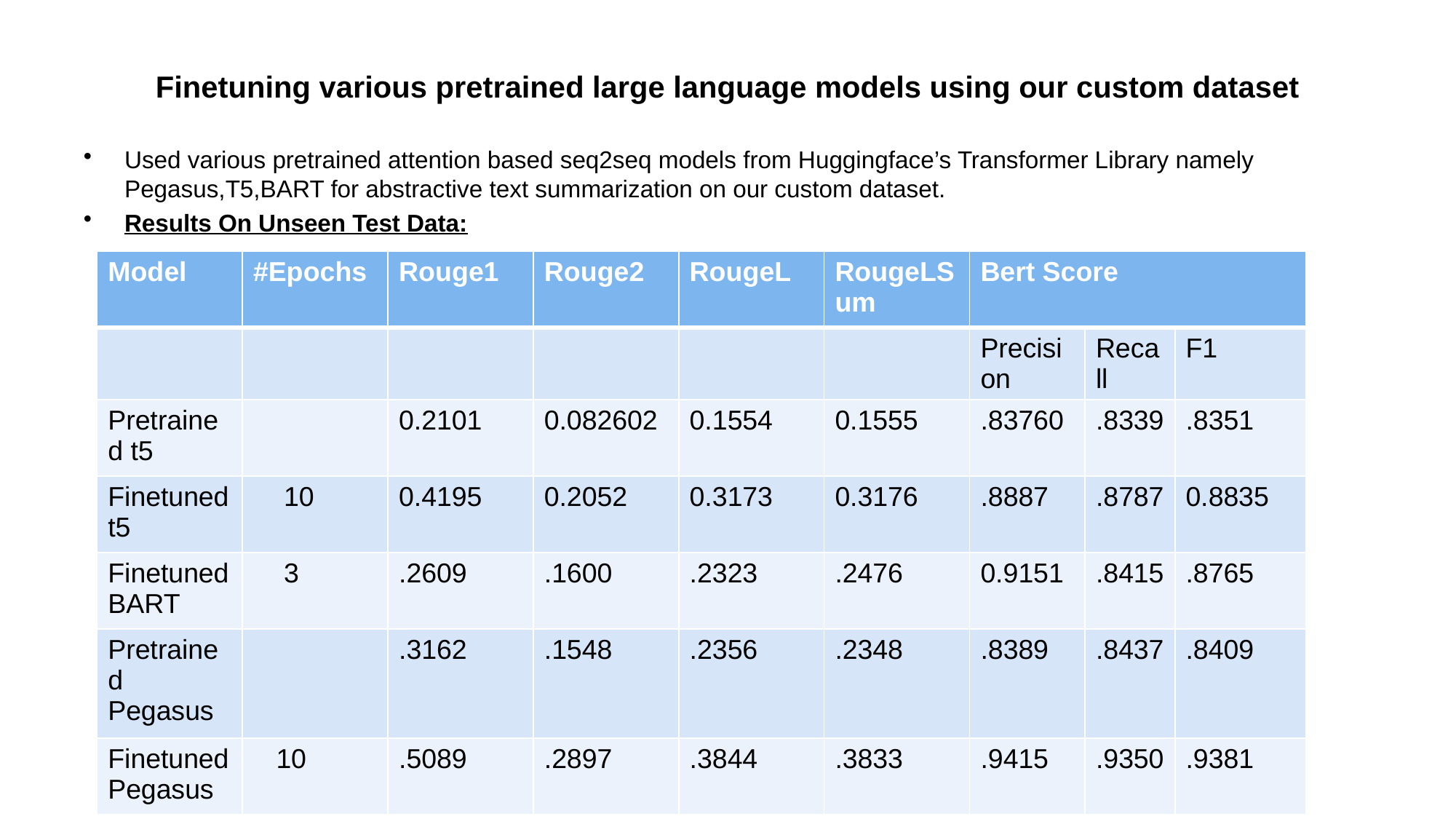

# Finetuning various pretrained large language models using our custom dataset
Used various pretrained attention based seq2seq models from Huggingface’s Transformer Library namely Pegasus,T5,BART for abstractive text summarization on our custom dataset.
Results On Unseen Test Data:

| Model | #Epochs | Rouge1 | Rouge2 | RougeL | RougeLSum | Bert Score |  |  |
| --- | --- | --- | --- | --- | --- | --- | --- | --- |
|  |  |  |  |  |  | Precision | Recall | F1 |
| Pretrained t5 |  | 0.2101 | 0.082602 | 0.1554 | 0.1555 | .83760 | .8339 | .8351 |
| Finetuned t5 | 10 | 0.4195 | 0.2052 | 0.3173 | 0.3176 | .8887 | .8787 | 0.8835 |
| Finetuned BART | 3 | .2609 | .1600 | .2323 | .2476 | 0.9151 | .8415 | .8765 |
| Pretrained Pegasus |  | .3162 | .1548 | .2356 | .2348 | .8389 | .8437 | .8409 |
| Finetuned Pegasus | 10 | .5089 | .2897 | .3844 | .3833 | .9415 | .9350 | .9381 |